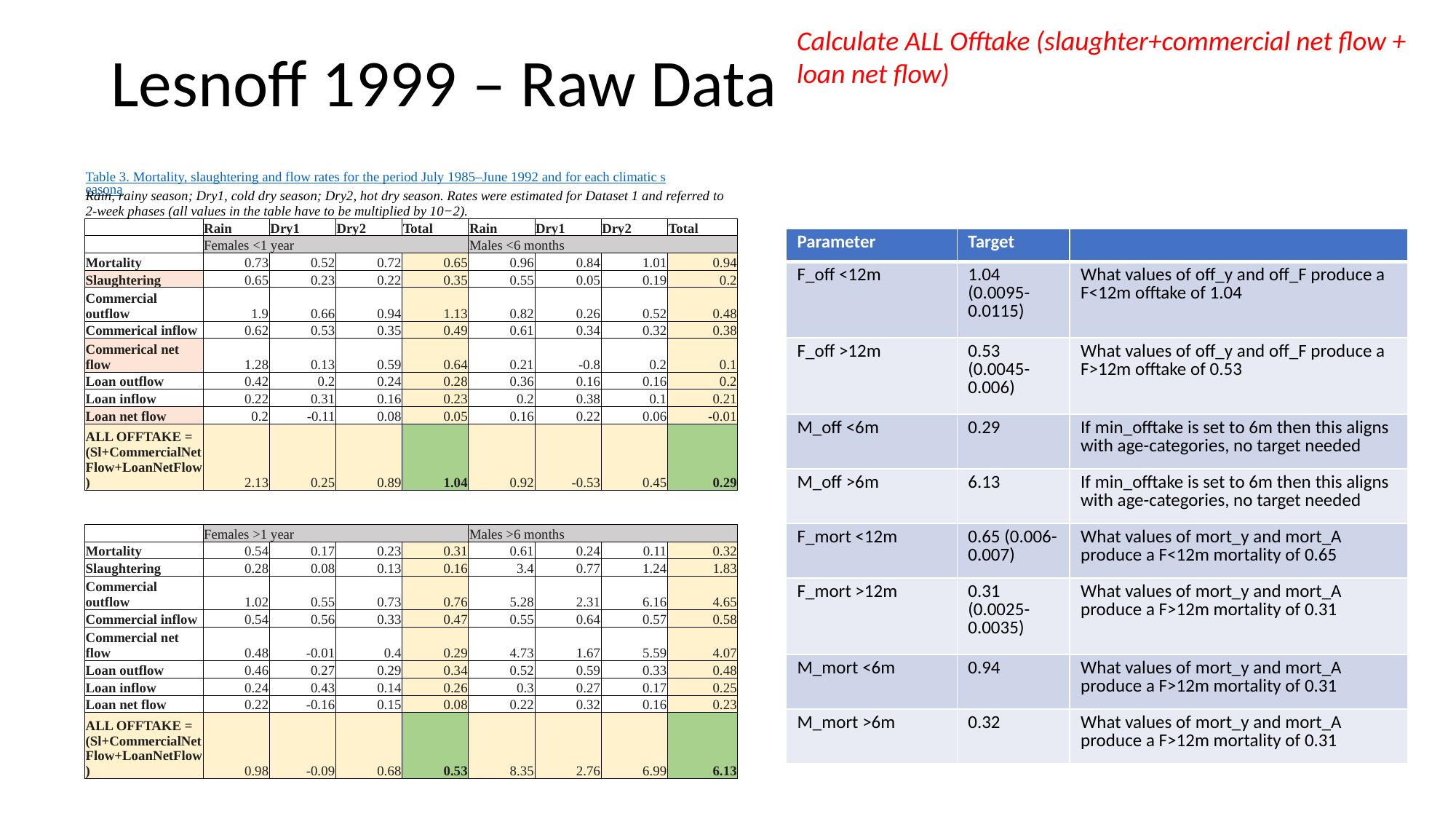

Calculate ALL Offtake (slaughter+commercial net flow + loan net flow)
Lesnoff 1999 – Raw Data
| Table 3. Mortality, slaughtering and flow rates for the period July 1985–June 1992 and for each climatic seasona |  |  |  |  |  |  |  |  |
| --- | --- | --- | --- | --- | --- | --- | --- | --- |
| Rain, rainy season; Dry1, cold dry season; Dry2, hot dry season. Rates were estimated for Dataset 1 and referred to 2-week phases (all values in the table have to be multiplied by 10−2). |  |  |  |  |  |  |  |  |
|  | Rain | Dry1 | Dry2 | Total | Rain | Dry1 | Dry2 | Total |
|  | Females <1 year |  |  |  | Males <6 months |  |  |  |
| Mortality | 0.73 | 0.52 | 0.72 | 0.65 | 0.96 | 0.84 | 1.01 | 0.94 |
| Slaughtering | 0.65 | 0.23 | 0.22 | 0.35 | 0.55 | 0.05 | 0.19 | 0.2 |
| Commercial outflow | 1.9 | 0.66 | 0.94 | 1.13 | 0.82 | 0.26 | 0.52 | 0.48 |
| Commerical inflow | 0.62 | 0.53 | 0.35 | 0.49 | 0.61 | 0.34 | 0.32 | 0.38 |
| Commerical net flow | 1.28 | 0.13 | 0.59 | 0.64 | 0.21 | -0.8 | 0.2 | 0.1 |
| Loan outflow | 0.42 | 0.2 | 0.24 | 0.28 | 0.36 | 0.16 | 0.16 | 0.2 |
| Loan inflow | 0.22 | 0.31 | 0.16 | 0.23 | 0.2 | 0.38 | 0.1 | 0.21 |
| Loan net flow | 0.2 | -0.11 | 0.08 | 0.05 | 0.16 | 0.22 | 0.06 | -0.01 |
| ALL OFFTAKE = (Sl+CommercialNetFlow+LoanNetFlow) | 2.13 | 0.25 | 0.89 | 1.04 | 0.92 | -0.53 | 0.45 | 0.29 |
|  |  |  |  |  |  |  |  |  |
|  |  |  |  |  |  |  |  |  |
|  | Females >1 year |  |  |  | Males >6 months |  |  |  |
| Mortality | 0.54 | 0.17 | 0.23 | 0.31 | 0.61 | 0.24 | 0.11 | 0.32 |
| Slaughtering | 0.28 | 0.08 | 0.13 | 0.16 | 3.4 | 0.77 | 1.24 | 1.83 |
| Commercial outflow | 1.02 | 0.55 | 0.73 | 0.76 | 5.28 | 2.31 | 6.16 | 4.65 |
| Commercial inflow | 0.54 | 0.56 | 0.33 | 0.47 | 0.55 | 0.64 | 0.57 | 0.58 |
| Commercial net flow | 0.48 | -0.01 | 0.4 | 0.29 | 4.73 | 1.67 | 5.59 | 4.07 |
| Loan outflow | 0.46 | 0.27 | 0.29 | 0.34 | 0.52 | 0.59 | 0.33 | 0.48 |
| Loan inflow | 0.24 | 0.43 | 0.14 | 0.26 | 0.3 | 0.27 | 0.17 | 0.25 |
| Loan net flow | 0.22 | -0.16 | 0.15 | 0.08 | 0.22 | 0.32 | 0.16 | 0.23 |
| ALL OFFTAKE = (Sl+CommercialNetFlow+LoanNetFlow) | 0.98 | -0.09 | 0.68 | 0.53 | 8.35 | 2.76 | 6.99 | 6.13 |
| Parameter | Target |  |
| --- | --- | --- |
| F\_off <12m | 1.04 (0.0095-0.0115) | What values of off\_y and off\_F produce a F<12m offtake of 1.04 |
| F\_off >12m | 0.53 (0.0045-0.006) | What values of off\_y and off\_F produce a F>12m offtake of 0.53 |
| M\_off <6m | 0.29 | If min\_offtake is set to 6m then this aligns with age-categories, no target needed |
| M\_off >6m | 6.13 | If min\_offtake is set to 6m then this aligns with age-categories, no target needed |
| F\_mort <12m | 0.65 (0.006-0.007) | What values of mort\_y and mort\_A produce a F<12m mortality of 0.65 |
| F\_mort >12m | 0.31 (0.0025-0.0035) | What values of mort\_y and mort\_A produce a F>12m mortality of 0.31 |
| M\_mort <6m | 0.94 | What values of mort\_y and mort\_A produce a F>12m mortality of 0.31 |
| M\_mort >6m | 0.32 | What values of mort\_y and mort\_A produce a F>12m mortality of 0.31 |